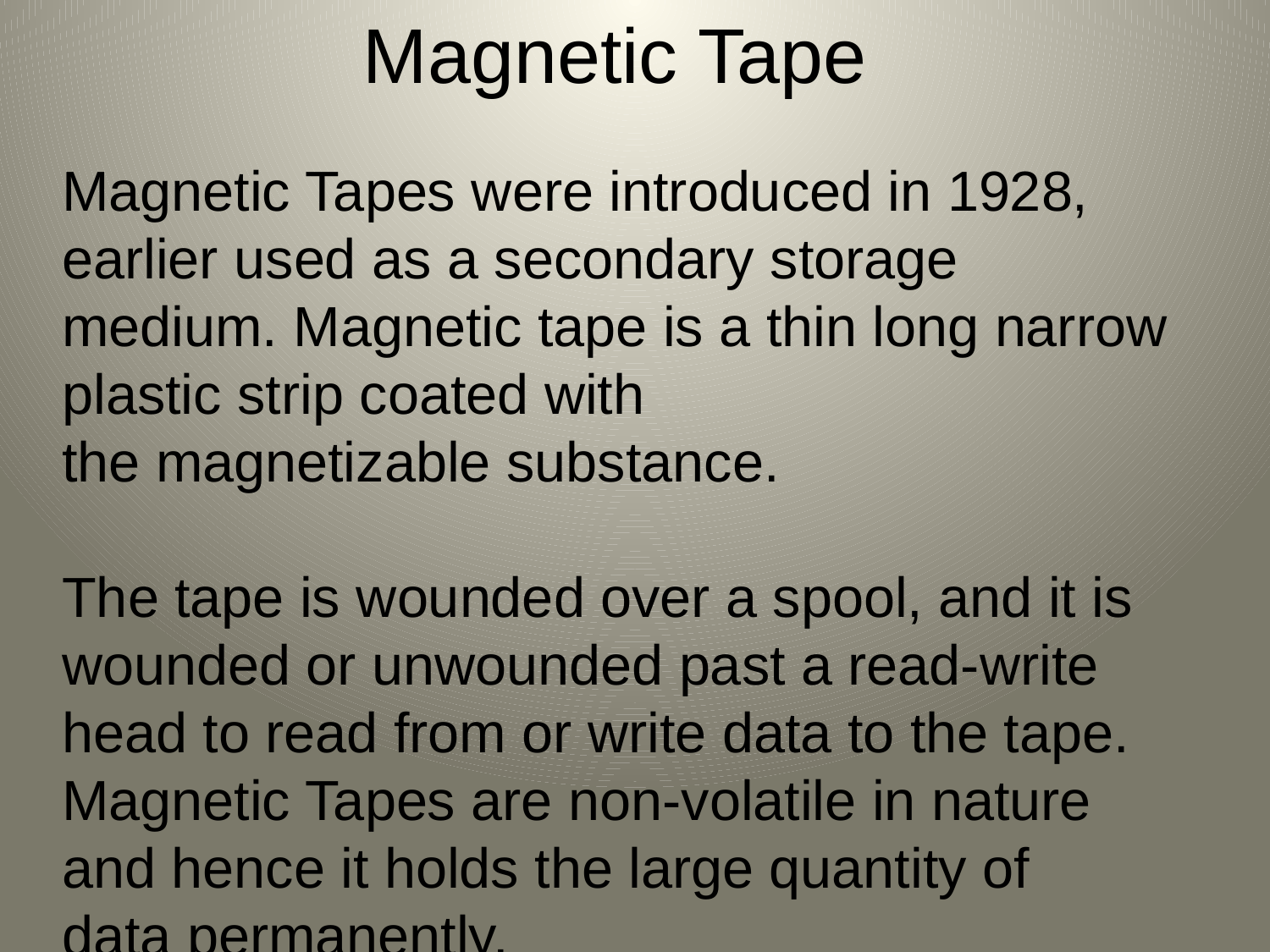

Magnetic Tape
Magnetic Tapes were introduced in 1928, earlier used as a secondary storage medium. Magnetic tape is a thin long narrow plastic strip coated with the magnetizable substance.

The tape is wounded over a spool, and it is wounded or unwounded past a read-write head to read from or write data to the tape.
Magnetic Tapes are non-volatile in nature and hence it holds the large quantity of data permanently.